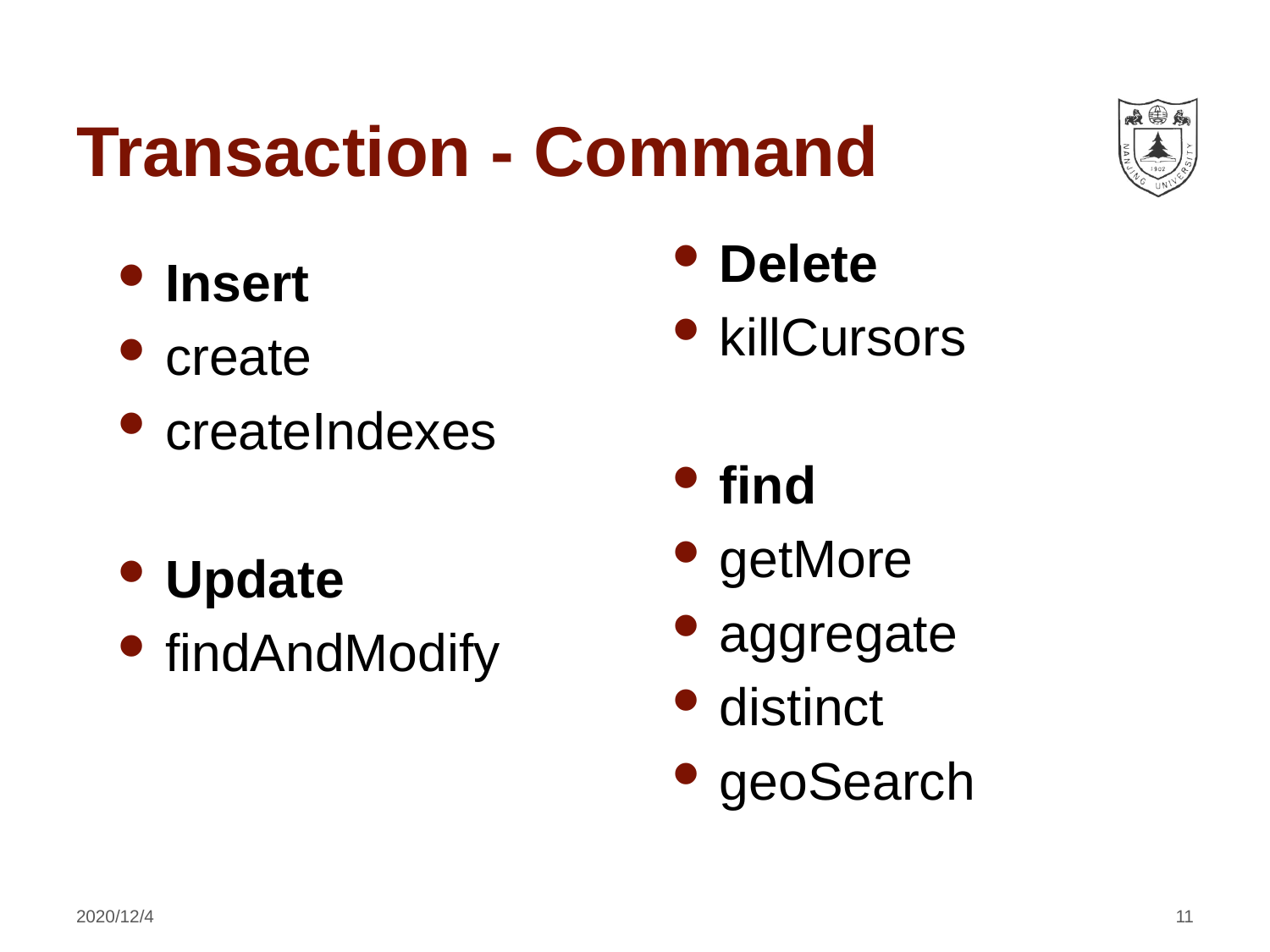

# Transaction - Command

Delete
killCursors

find
getMore
aggregate
distinct
geoSearch
Insert
create
createIndexes

Update
findAndModify
2020/12/4

11